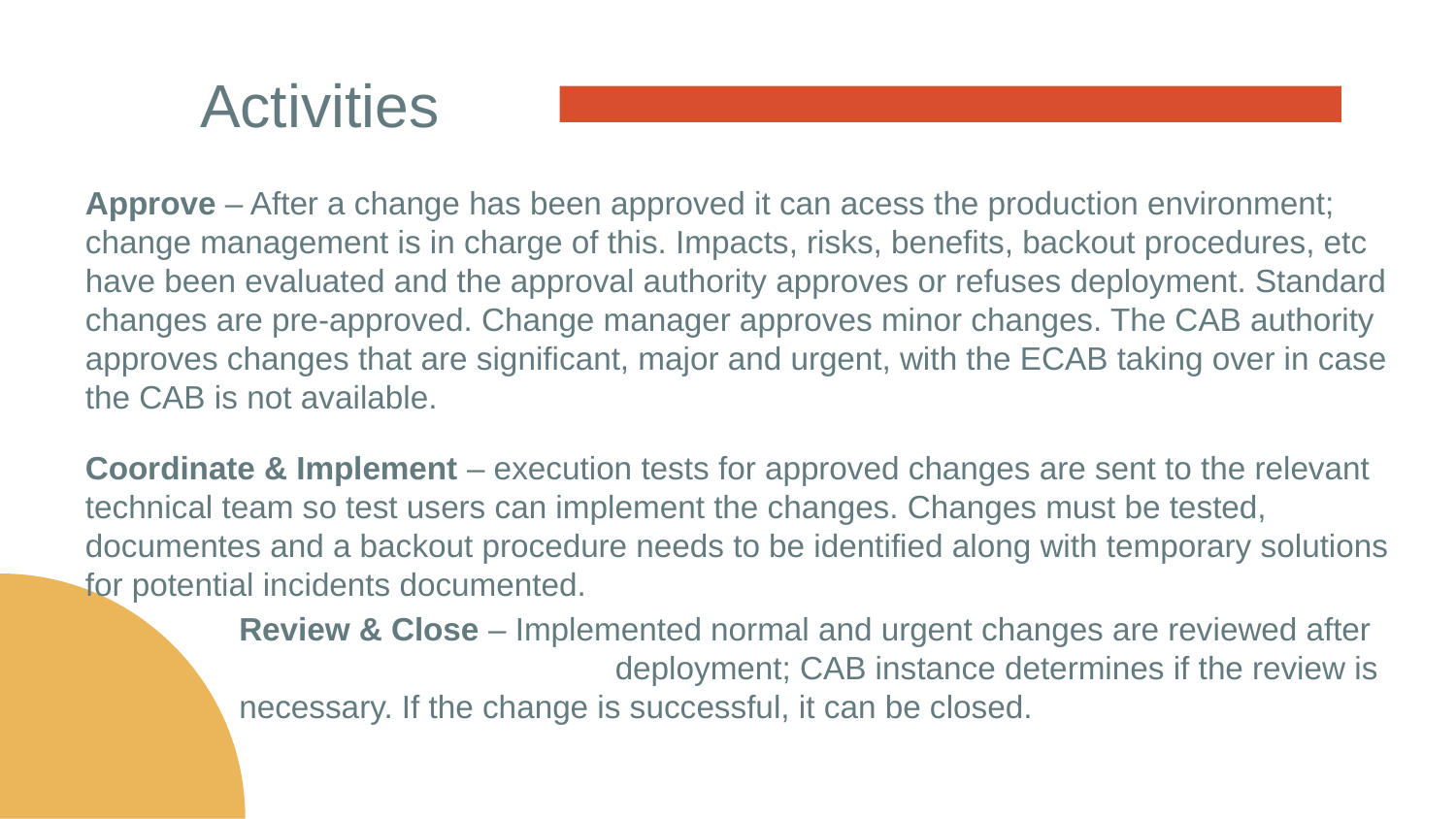

# Activities
Approve – After a change has been approved it can acess the production environment; change management is in charge of this. Impacts, risks, benefits, backout procedures, etc have been evaluated and the approval authority approves or refuses deployment. Standard changes are pre-approved. Change manager approves minor changes. The CAB authority approves changes that are significant, major and urgent, with the ECAB taking over in case the CAB is not available.
Coordinate & Implement – execution tests for approved changes are sent to the relevant technical team so test users can implement the changes. Changes must be tested, documentes and a backout procedure needs to be identified along with temporary solutions for potential incidents documented.
Review & Close – Implemented normal and urgent changes are reviewed after                                              deployment; CAB instance determines if the review is necessary. If the change is successful, it can be closed.